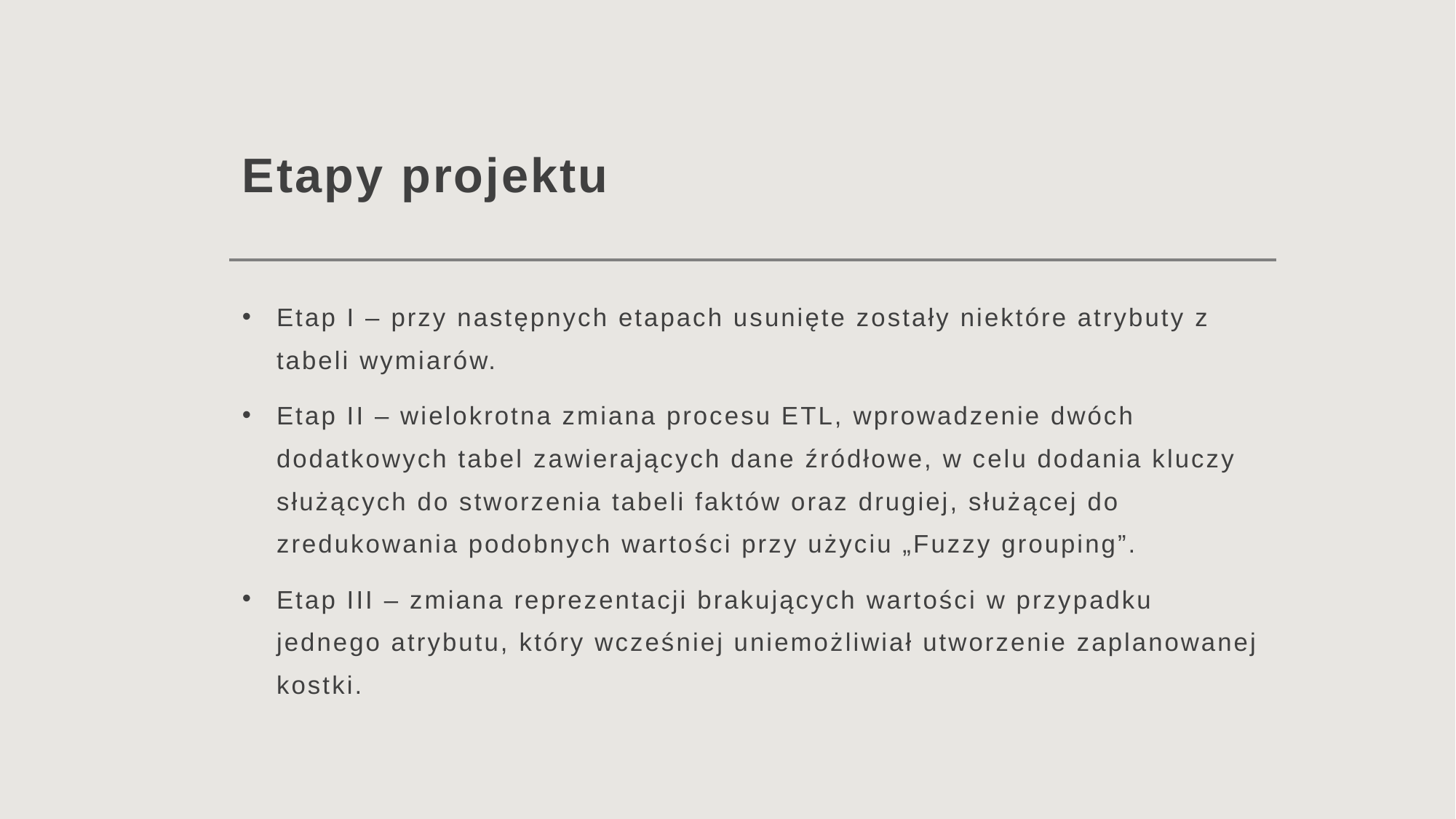

# Etapy projektu
Etap I – przy następnych etapach usunięte zostały niektóre atrybuty z tabeli wymiarów.
Etap II – wielokrotna zmiana procesu ETL, wprowadzenie dwóch dodatkowych tabel zawierających dane źródłowe, w celu dodania kluczy służących do stworzenia tabeli faktów oraz drugiej, służącej do zredukowania podobnych wartości przy użyciu „Fuzzy grouping”.
Etap III – zmiana reprezentacji brakujących wartości w przypadku jednego atrybutu, który wcześniej uniemożliwiał utworzenie zaplanowanej kostki.